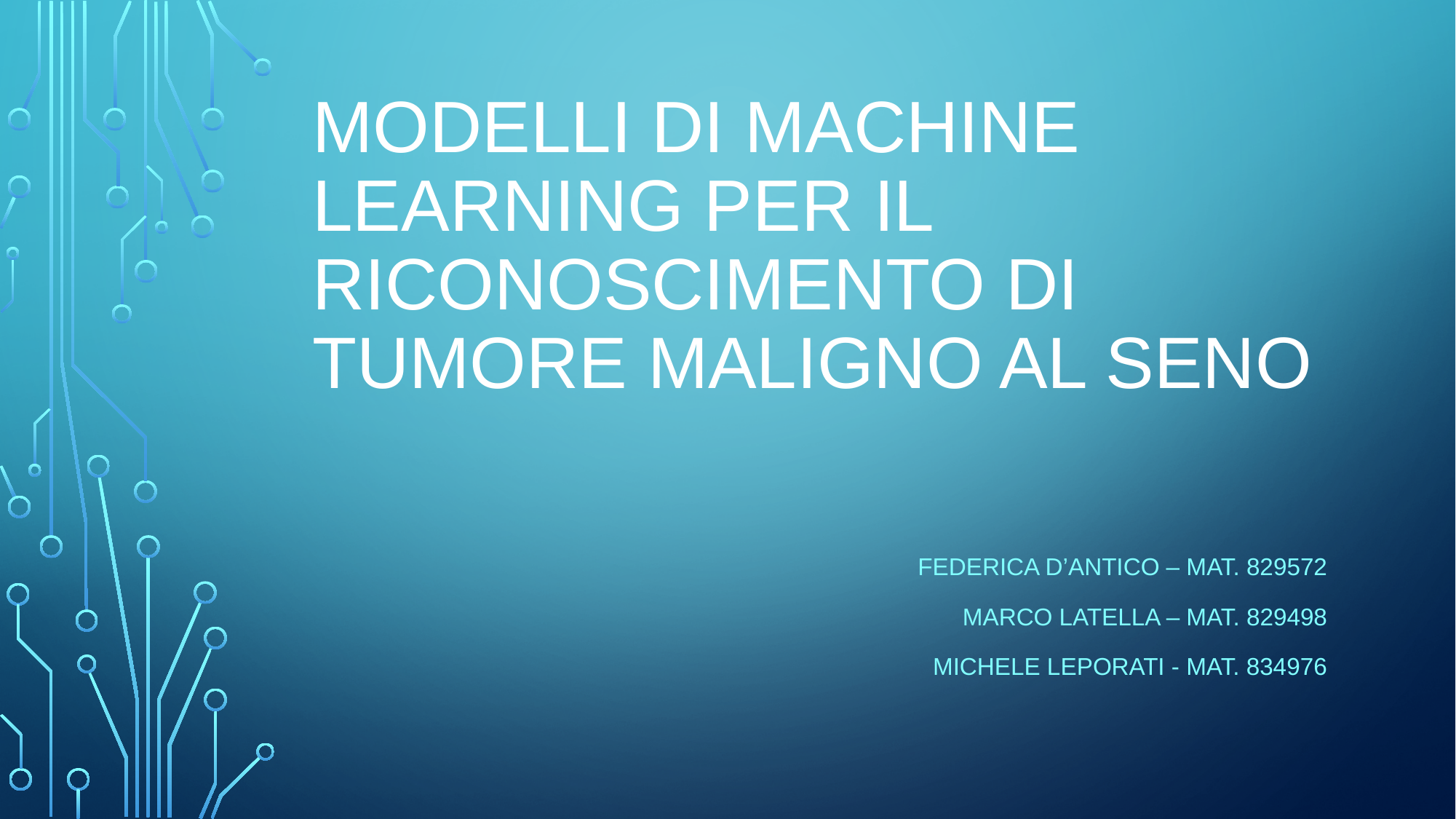

# Modelli di machine learning per il riconoscimento di tumore maligno al seno
Federica d’antico – mat. 829572
Marco latella – mat. 829498
Michele leporati - mat. 834976